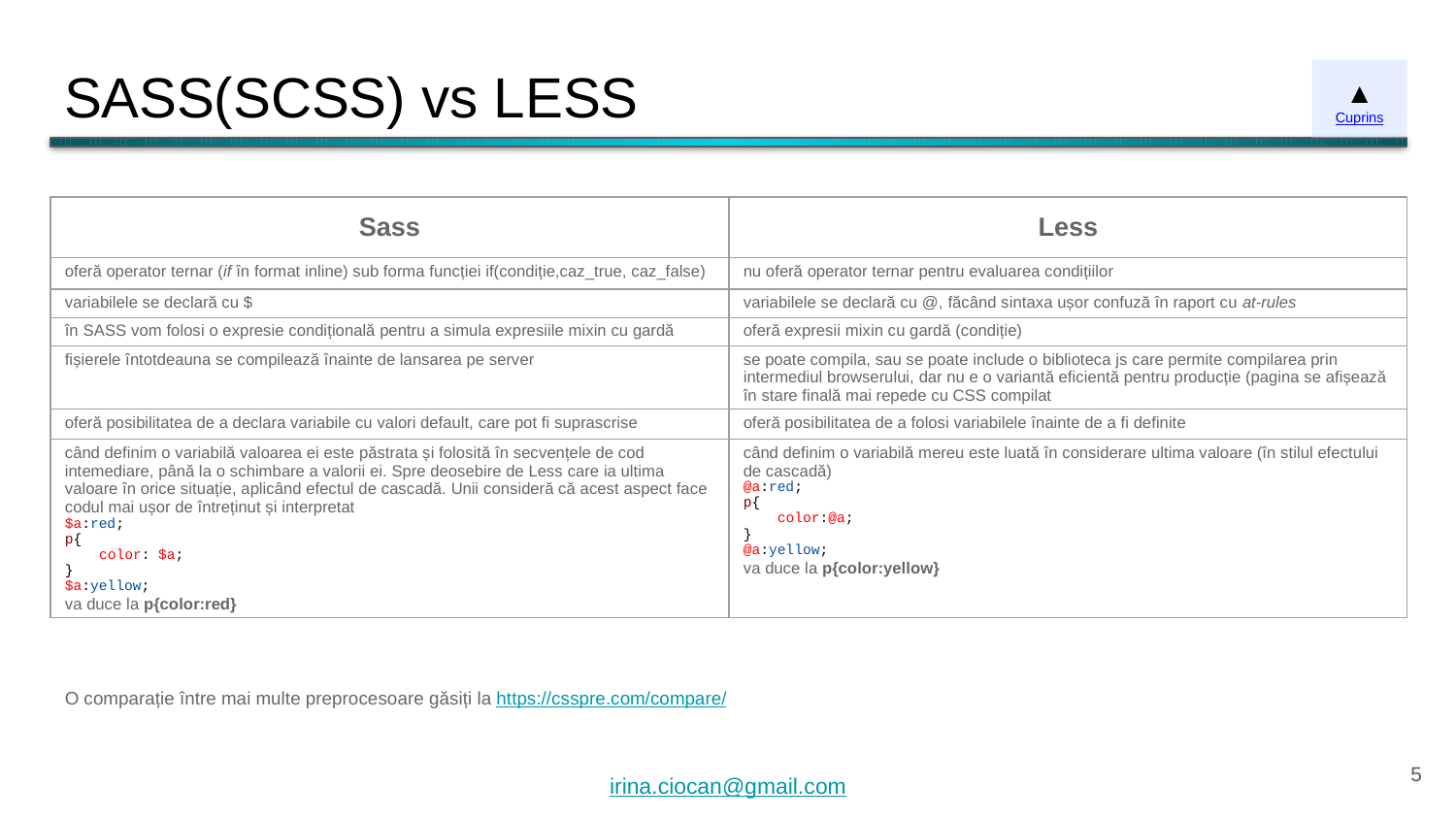

# SASS(SCSS) vs LESS
▲
Cuprins

| Sass | Less |
| --- | --- |
| oferă operator ternar (if în format inline) sub forma funcției if(condiție,caz\_true, caz\_false) | nu oferă operator ternar pentru evaluarea condițiilor |
| variabilele se declară cu $ | variabilele se declară cu @, făcând sintaxa ușor confuză în raport cu at-rules |
| în SASS vom folosi o expresie condițională pentru a simula expresiile mixin cu gardă | oferă expresii mixin cu gardă (condiție) |
| fișierele întotdeauna se compilează înainte de lansarea pe server | se poate compila, sau se poate include o biblioteca js care permite compilarea prin intermediul browserului, dar nu e o variantă eficientă pentru producție (pagina se afișează în stare finală mai repede cu CSS compilat |
| oferă posibilitatea de a declara variabile cu valori default, care pot fi suprascrise | oferă posibilitatea de a folosi variabilele înainte de a fi definite |
| când definim o variabilă valoarea ei este păstrata și folosită în secvențele de cod intemediare, până la o schimbare a valorii ei. Spre deosebire de Less care ia ultima valoare în orice situație, aplicând efectul de cascadă. Unii consideră că acest aspect face codul mai ușor de întreținut și interpretat $a:red; p{ color: $a; } $a:yellow; va duce la p{color:red} | când definim o variabilă mereu este luată în considerare ultima valoare (în stilul efectului de cascadă) @a:red; p{ color:@a; } @a:yellow; va duce la p{color:yellow} |
O comparație între mai multe preprocesoare găsiți la https://csspre.com/compare/
5
irina.ciocan@gmail.com